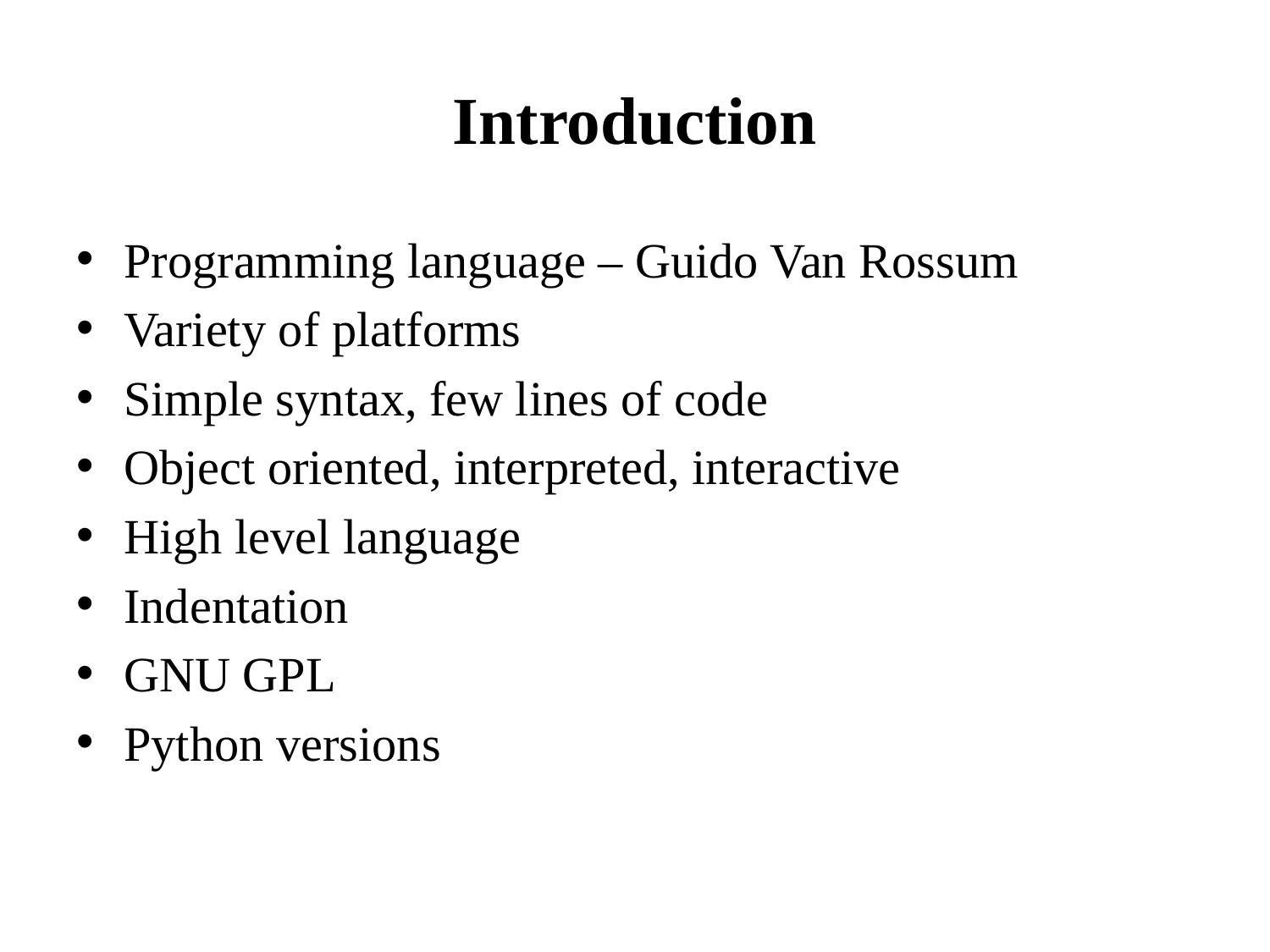

# Introduction
Programming language – Guido Van Rossum
Variety of platforms
Simple syntax, few lines of code
Object oriented, interpreted, interactive
High level language
Indentation
GNU GPL
Python versions